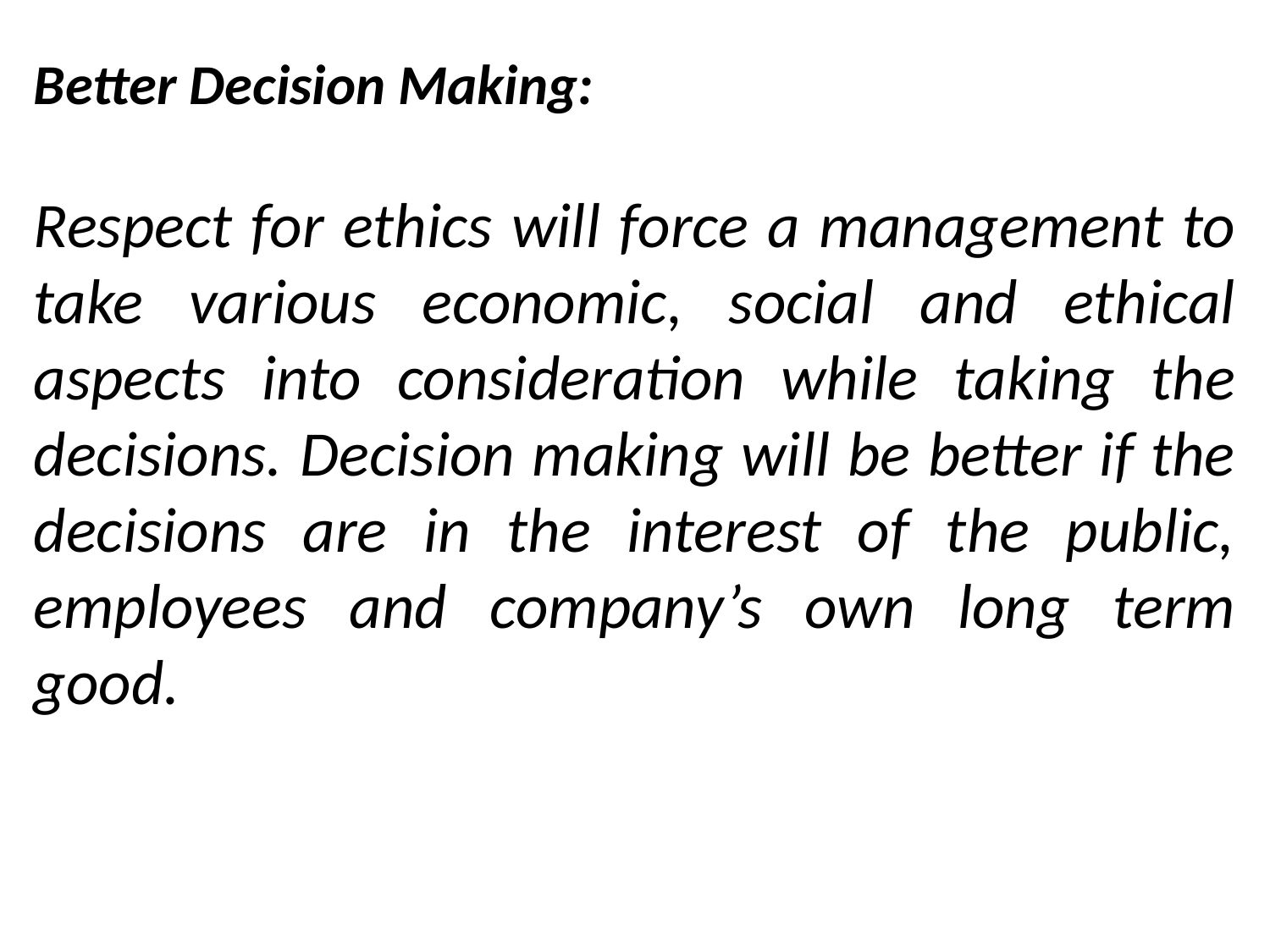

Better Decision Making:

Respect for ethics will force a management to take various economic, social and ethical aspects into consideration while taking the decisions. Decision making will be better if the decisions are in the interest of the public, employees and company’s own long term good.